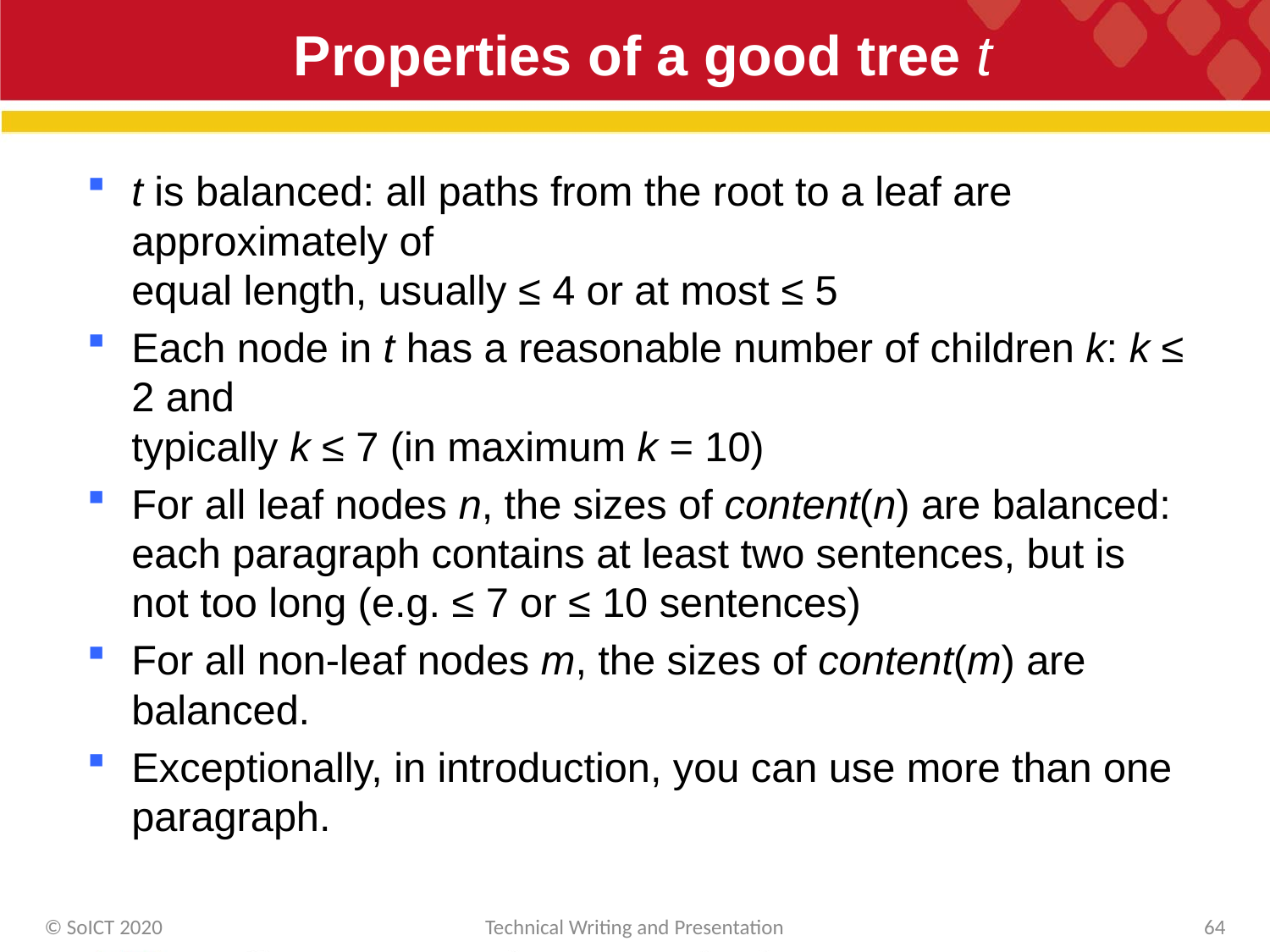

# Properties of a good tree t
t is balanced: all paths from the root to a leaf are approximately of
equal length, usually ≤ 4 or at most ≤ 5
Each node in t has a reasonable number of children k: k ≤ 2 and
typically k ≤ 7 (in maximum k = 10)
For all leaf nodes n, the sizes of content(n) are balanced: each paragraph contains at least two sentences, but is not too long (e.g. ≤ 7 or ≤ 10 sentences)
For all non-leaf nodes m, the sizes of content(m) are balanced.
Exceptionally, in introduction, you can use more than one paragraph.
© SoICT 2020
Technical Writing and Presentation
64